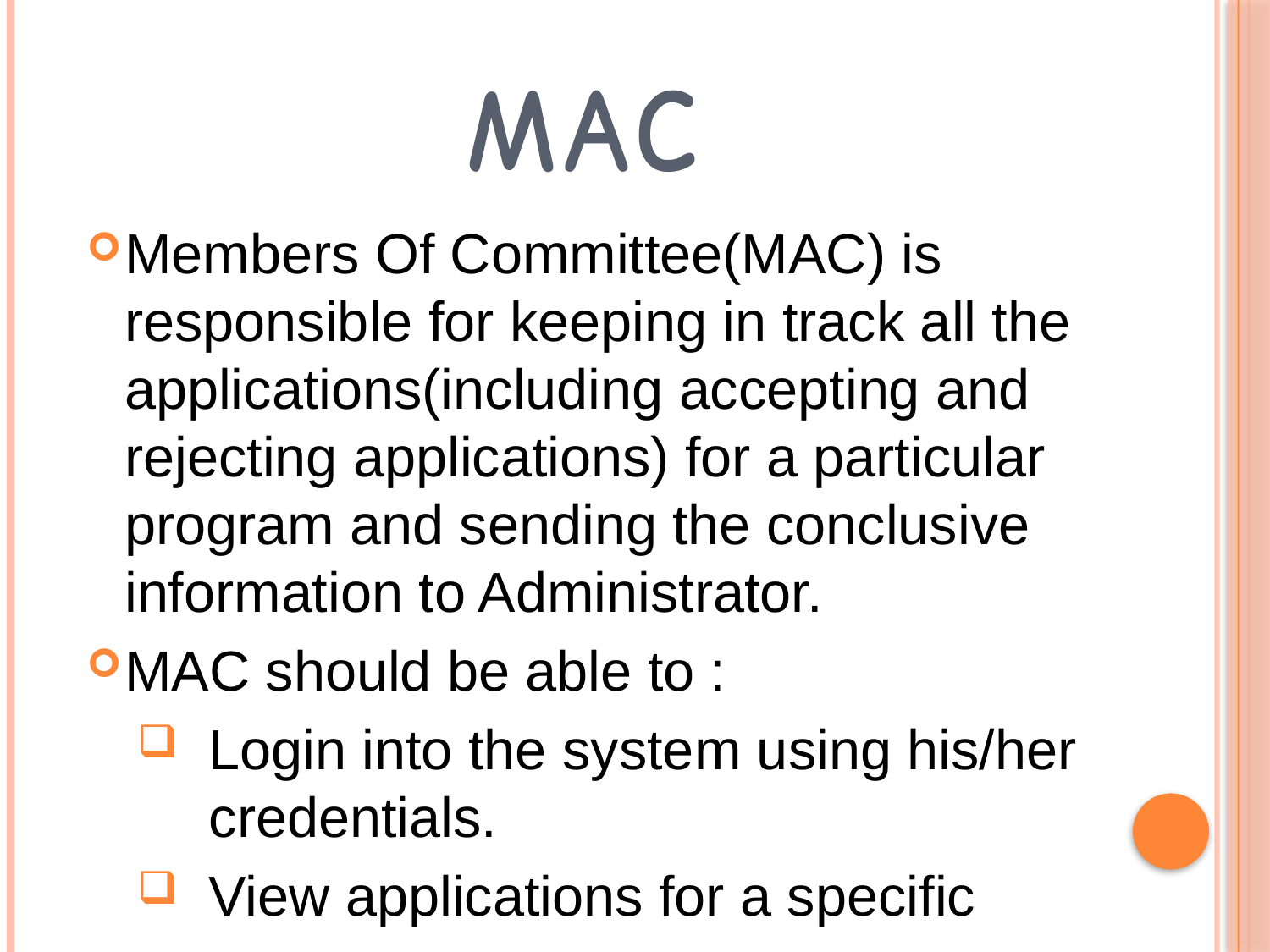

# MAC
Members Of Committee(MAC) is responsible for keeping in track all the applications(including accepting and rejecting applications) for a particular program and sending the conclusive information to Administrator.
MAC should be able to :
Login into the system using his/her credentials.
View applications for a specific program.